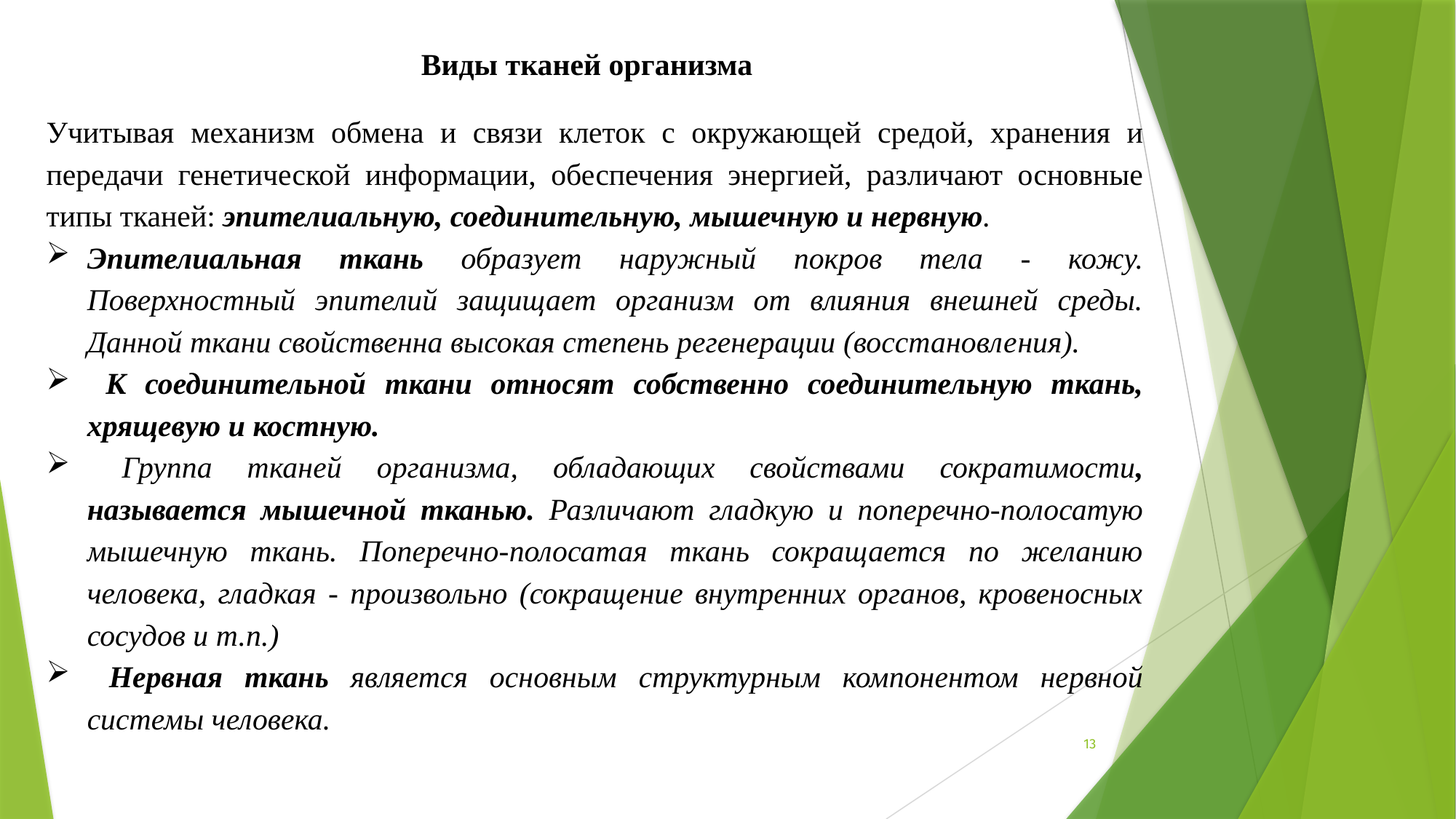

Виды тканей организма

Учитывая механизм обмена и связи клеток с окружающей средой, хранения и передачи генетической информации, обеспечения энергией, различают основные типы тканей: эпителиальную, соединительную, мышечную и нервную.
Эпителиальная ткань образует наружный покров тела - кожу. Поверхностный эпителий защищает организм от влияния внешней среды. Данной ткани свойственна высокая степень регенерации (восстановле­ния).
 К соединительной ткани относят собственно соединительную ткань, хрящевую и костную.
 Группа тканей организма, обладающих свойствами сократимости, называется мышечной тканью. Различают гладкую и поперечно-полосатую мышечную ткань. Поперечно-полосатая ткань сокращается по желанию человека, гладкая - произвольно (сокращение внутренних органов, кровеносных сосудов и т.п.)
 Нервная ткань является основным структурным компонентом нервной системы человека.

13